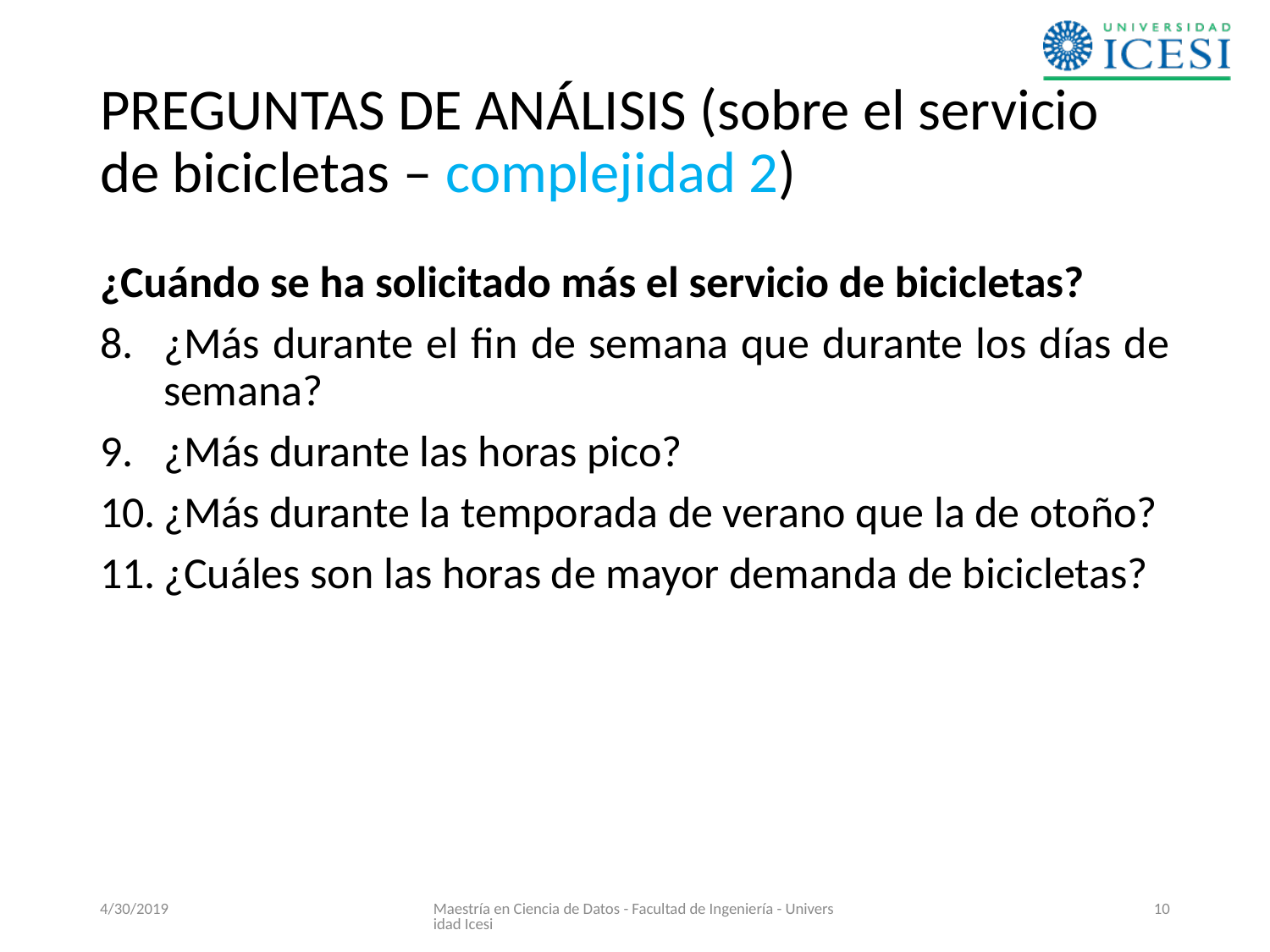

# PREGUNTAS DE ANÁLISIS (sobre el servicio de bicicletas – complejidad 2)
¿Cuándo se ha solicitado más el servicio de bicicletas?
¿Más durante el fin de semana que durante los días de semana?
¿Más durante las horas pico?
¿Más durante la temporada de verano que la de otoño?
¿Cuáles son las horas de mayor demanda de bicicletas?

4/30/2019
Maestría en Ciencia de Datos - Facultad de Ingeniería - Universidad Icesi
10